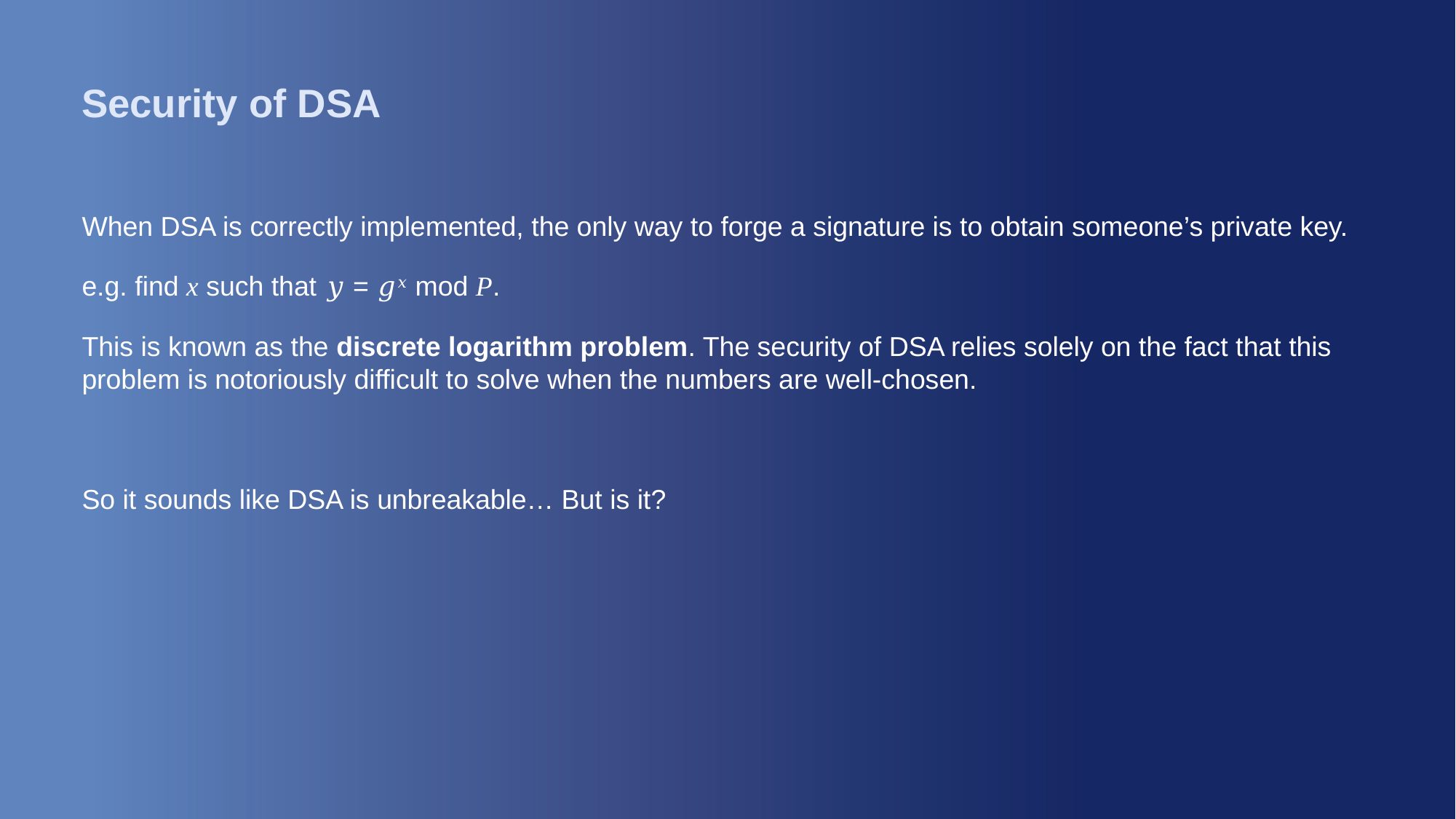

# Security of DSA
When DSA is correctly implemented, the only way to forge a signature is to obtain someone’s private key.
e.g. find x such that 𝑦 = 𝑔𝑥 mod P.
This is known as the discrete logarithm problem. The security of DSA relies solely on the fact that this problem is notoriously difficult to solve when the numbers are well-chosen.

So it sounds like DSA is unbreakable… But is it?